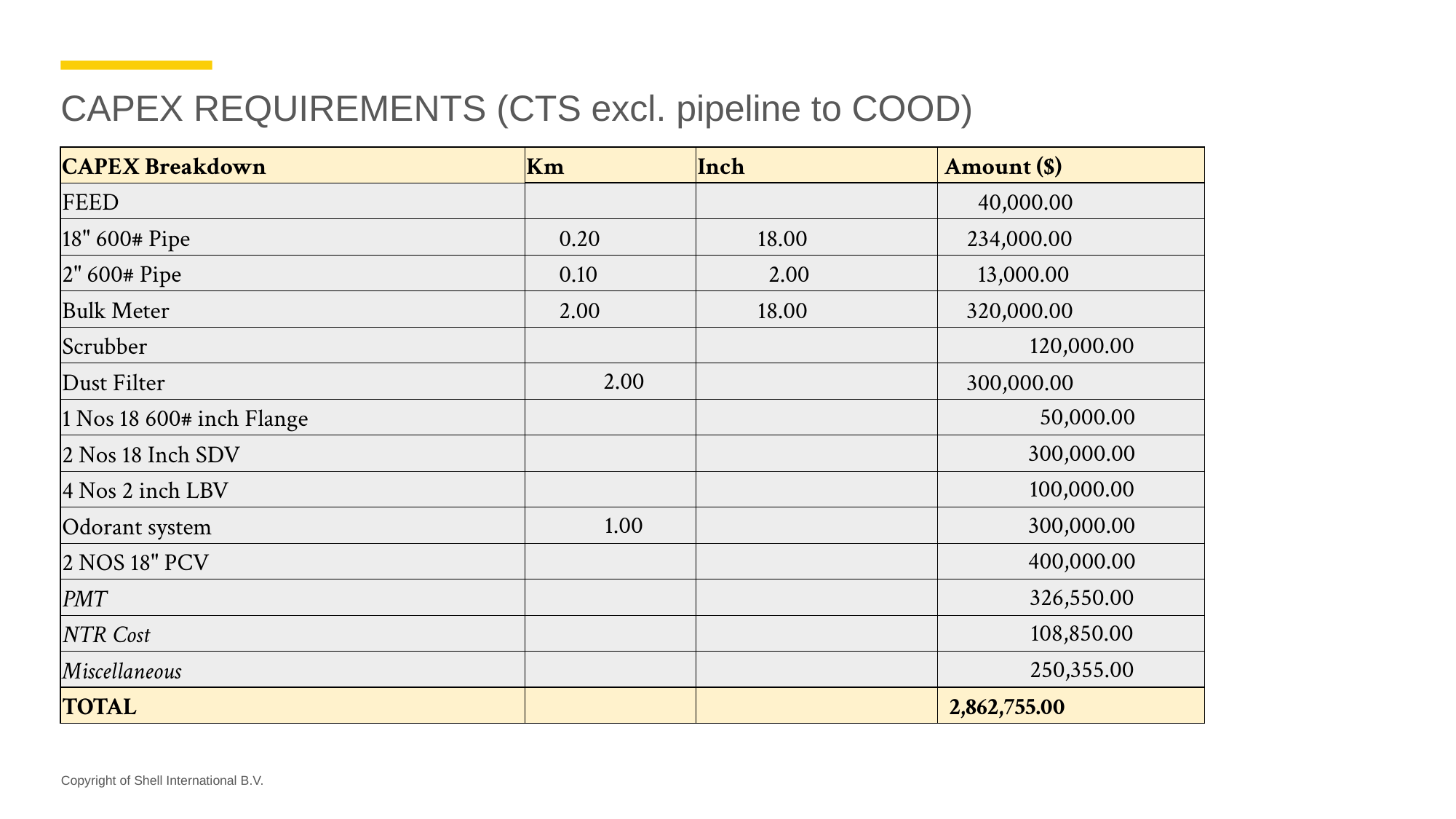

# CAPEX REQUIREMENTS (CTS excl. pipeline to COOD)
| CAPEX Breakdown | Km | Inch | Amount ($) |
| --- | --- | --- | --- |
| FEED |  |  | 40,000.00 |
| 18" 600# Pipe | 0.20 | 18.00 | 234,000.00 |
| 2" 600# Pipe | 0.10 | 2.00 | 13,000.00 |
| Bulk Meter | 2.00 | 18.00 | 320,000.00 |
| Scrubber |  |  | 120,000.00 |
| Dust Filter | 2.00 |  | 300,000.00 |
| 1 Nos 18 600# inch Flange |  |  | 50,000.00 |
| 2 Nos 18 Inch SDV |  |  | 300,000.00 |
| 4 Nos 2 inch LBV |  |  | 100,000.00 |
| Odorant system | 1.00 |  | 300,000.00 |
| 2 NOS 18" PCV |  |  | 400,000.00 |
| PMT |  |  | 326,550.00 |
| NTR Cost |  |  | 108,850.00 |
| Miscellaneous |  |  | 250,355.00 |
| TOTAL |  |  | 2,862,755.00 |